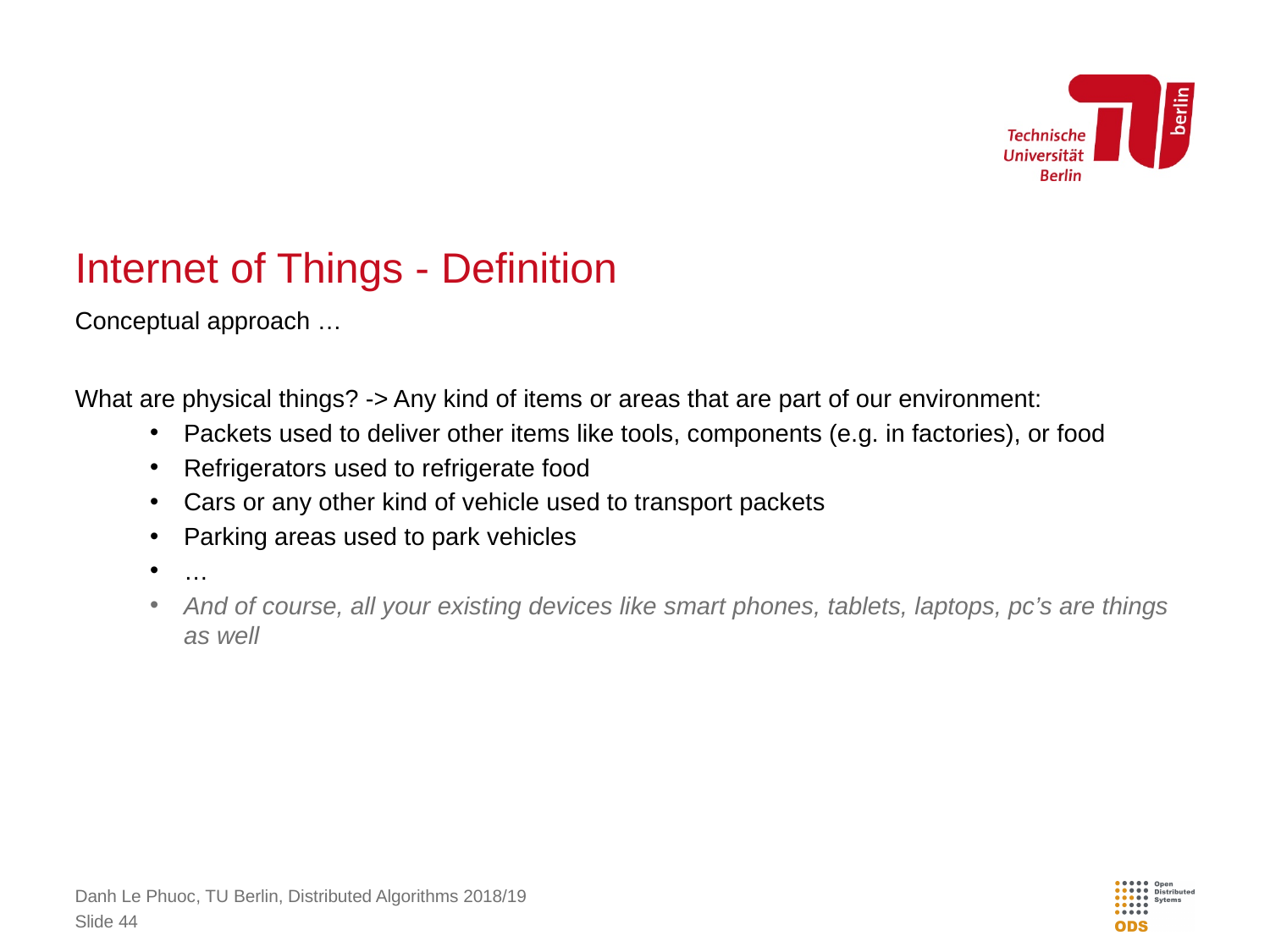

# Internet of Things - Definition
Conceptual approach …

What are physical things? -> Any kind of items or areas that are part of our environment:
Packets used to deliver other items like tools, components (e.g. in factories), or food
Refrigerators used to refrigerate food
Cars or any other kind of vehicle used to transport packets
Parking areas used to park vehicles
…
And of course, all your existing devices like smart phones, tablets, laptops, pc’s are things as well
Danh Le Phuoc, TU Berlin, Distributed Algorithms 2018/19
Slide 44